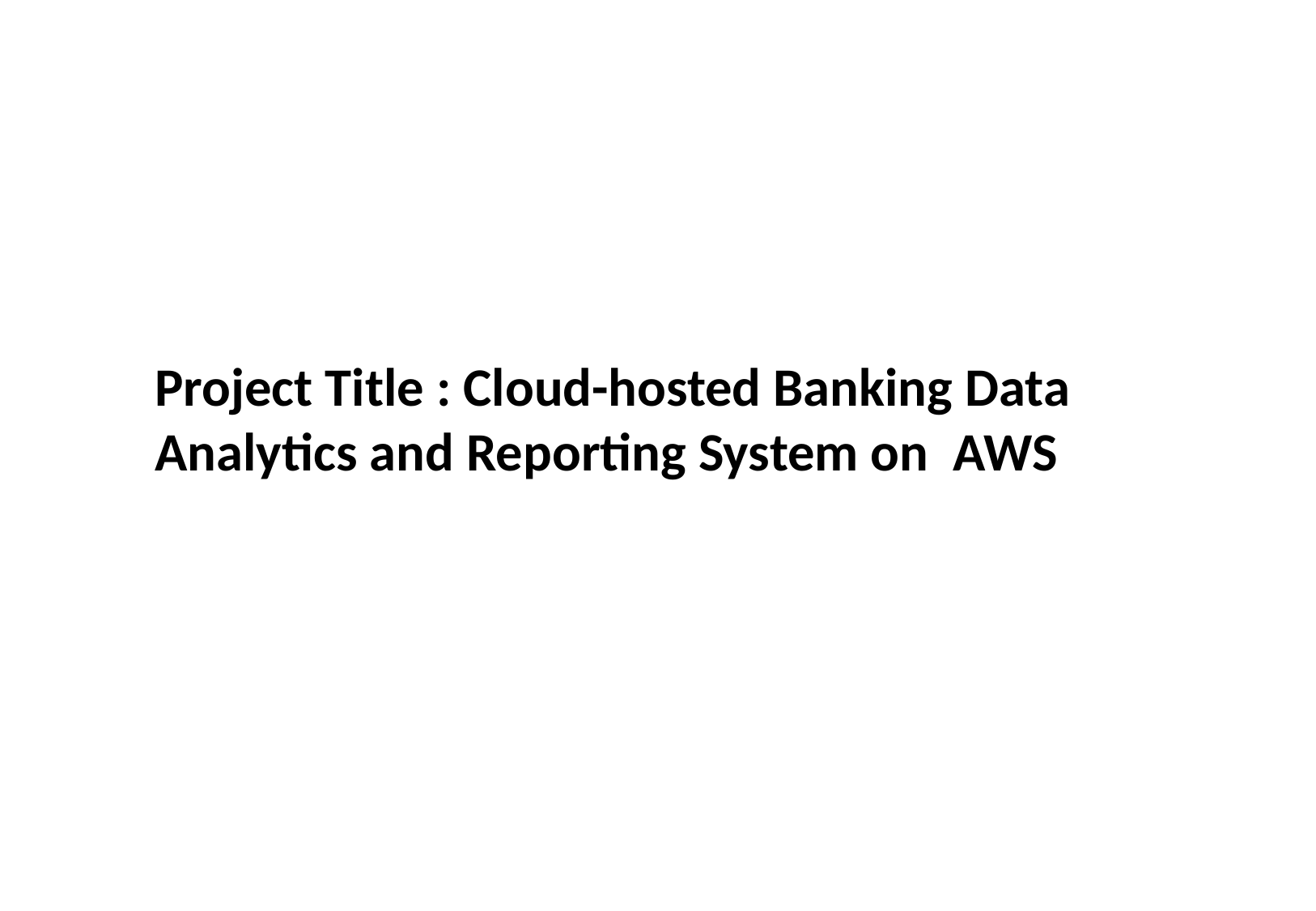

# Project Title : Cloud-hosted Banking Data Analytics and Reporting System on  AWS